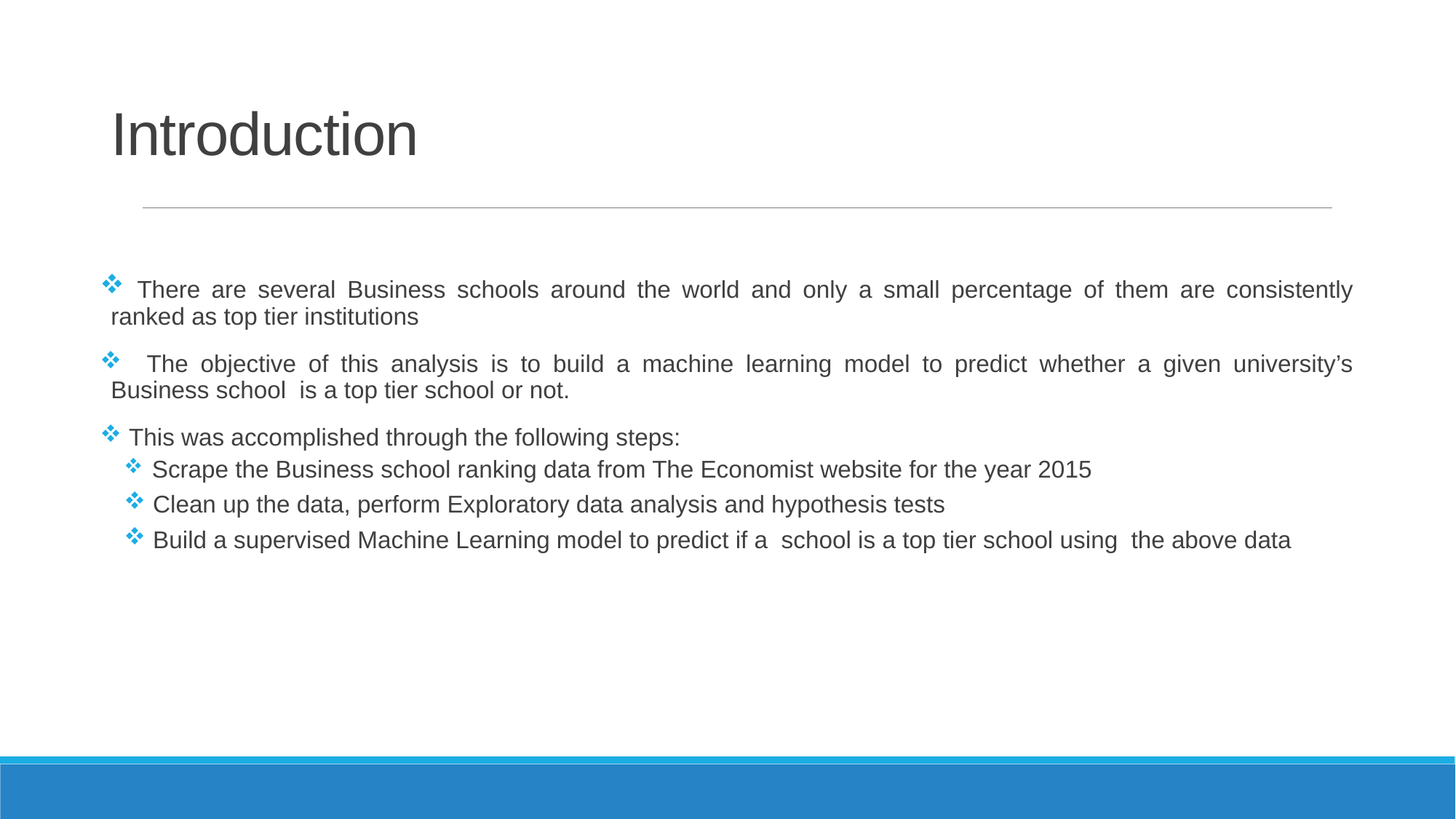

# Introduction

 There are several Business schools around the world and only a small percentage of them are consistently ranked as top tier institutions
  The objective of this analysis is to build a machine learning model to predict whether a given university’s Business school  is a top tier school or not.
 This was accomplished through the following steps:
 Scrape the Business school ranking data from The Economist website for the year 2015
 Clean up the data, perform Exploratory data analysis and hypothesis tests
 Build a supervised Machine Learning model to predict if a  school is a top tier school using  the above data